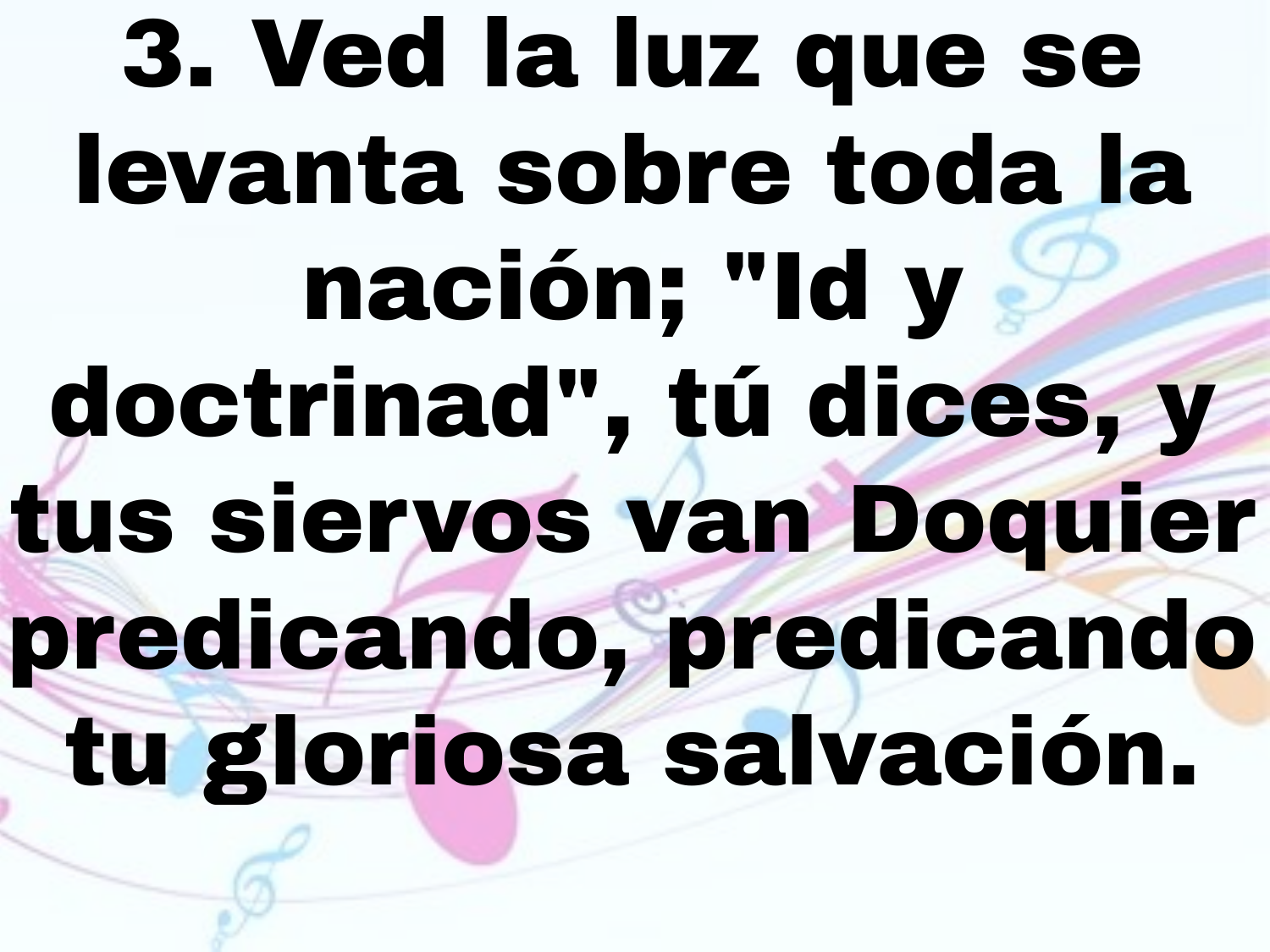

3. Ved la luz que se levanta sobre toda la nación; "Id y doctrinad", tú dices, y tus siervos van Doquier predicando, predicando tu gloriosa salvación.